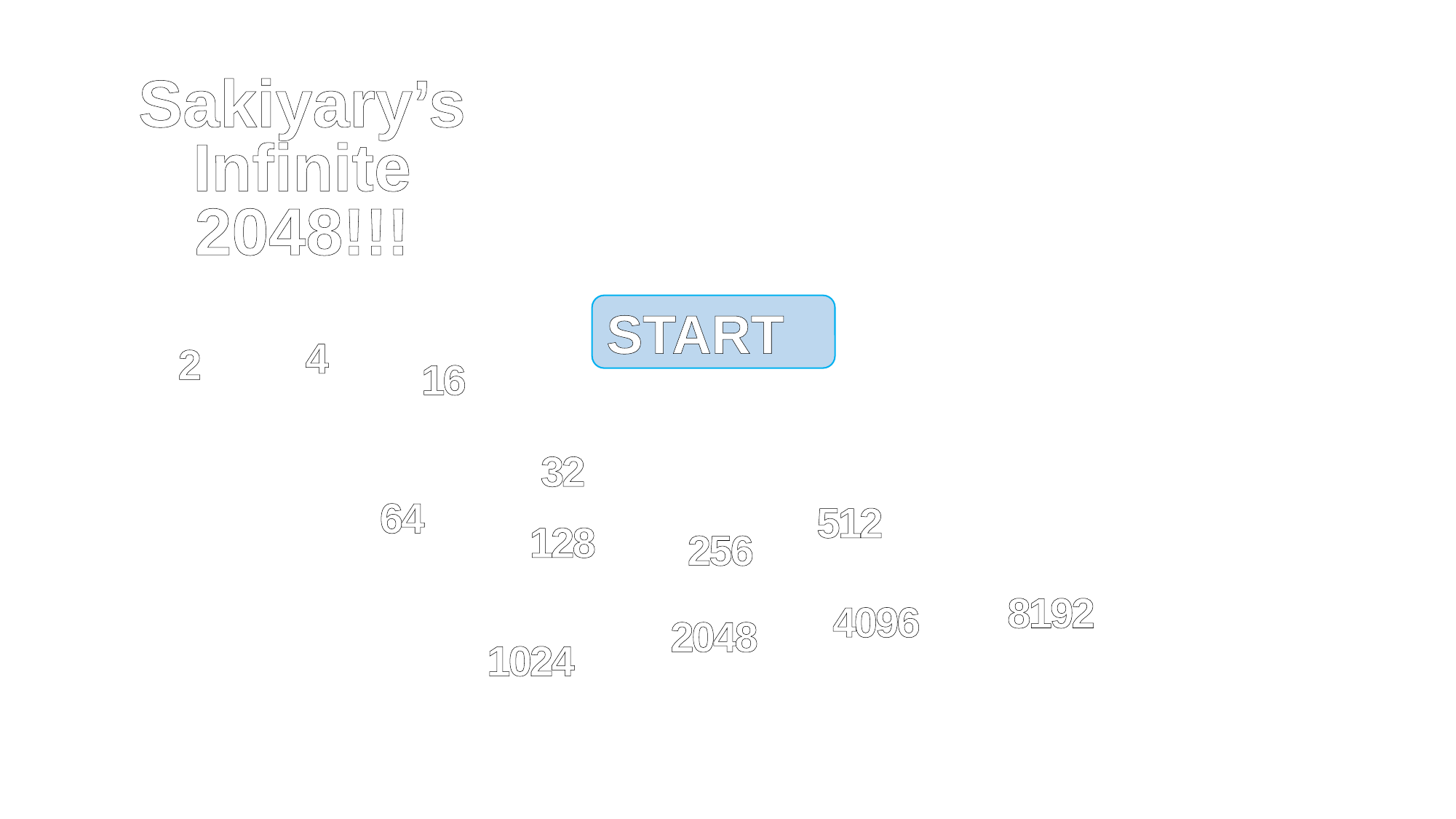

Sakiyary’s
Infinite
2048!!!
START
4
2
16
32
64
512
128
256
8192
4096
2048
1024